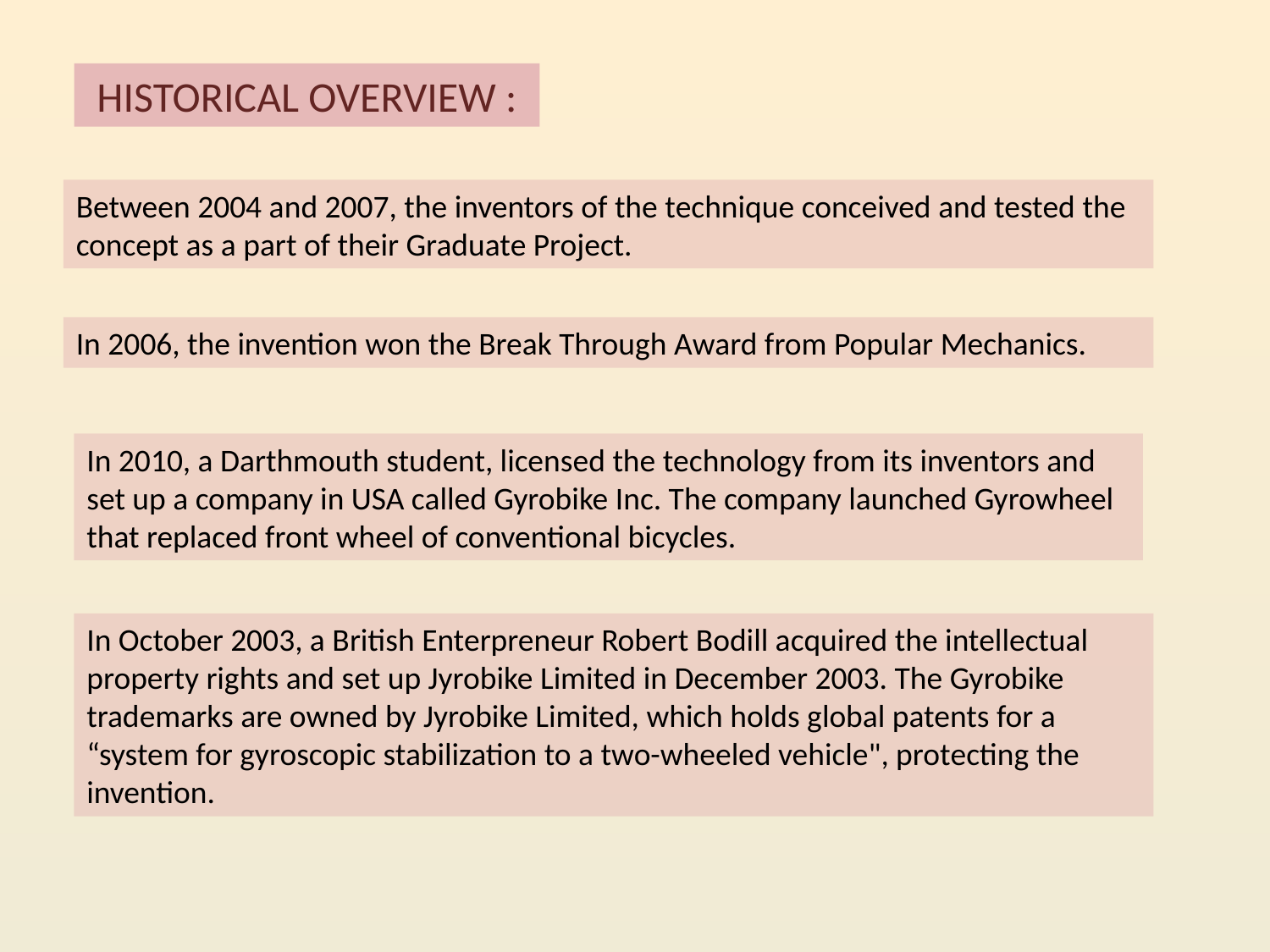

HISTORICAL OVERVIEW :
Between 2004 and 2007, the inventors of the technique conceived and tested the concept as a part of their Graduate Project.
In 2006, the invention won the Break Through Award from Popular Mechanics.
In 2010, a Darthmouth student, licensed the technology from its inventors and set up a company in USA called Gyrobike Inc. The company launched Gyrowheel that replaced front wheel of conventional bicycles.
In October 2003, a British Enterpreneur Robert Bodill acquired the intellectual property rights and set up Jyrobike Limited in December 2003. The Gyrobike trademarks are owned by Jyrobike Limited, which holds global patents for a “system for gyroscopic stabilization to a two-wheeled vehicle", protecting the invention.